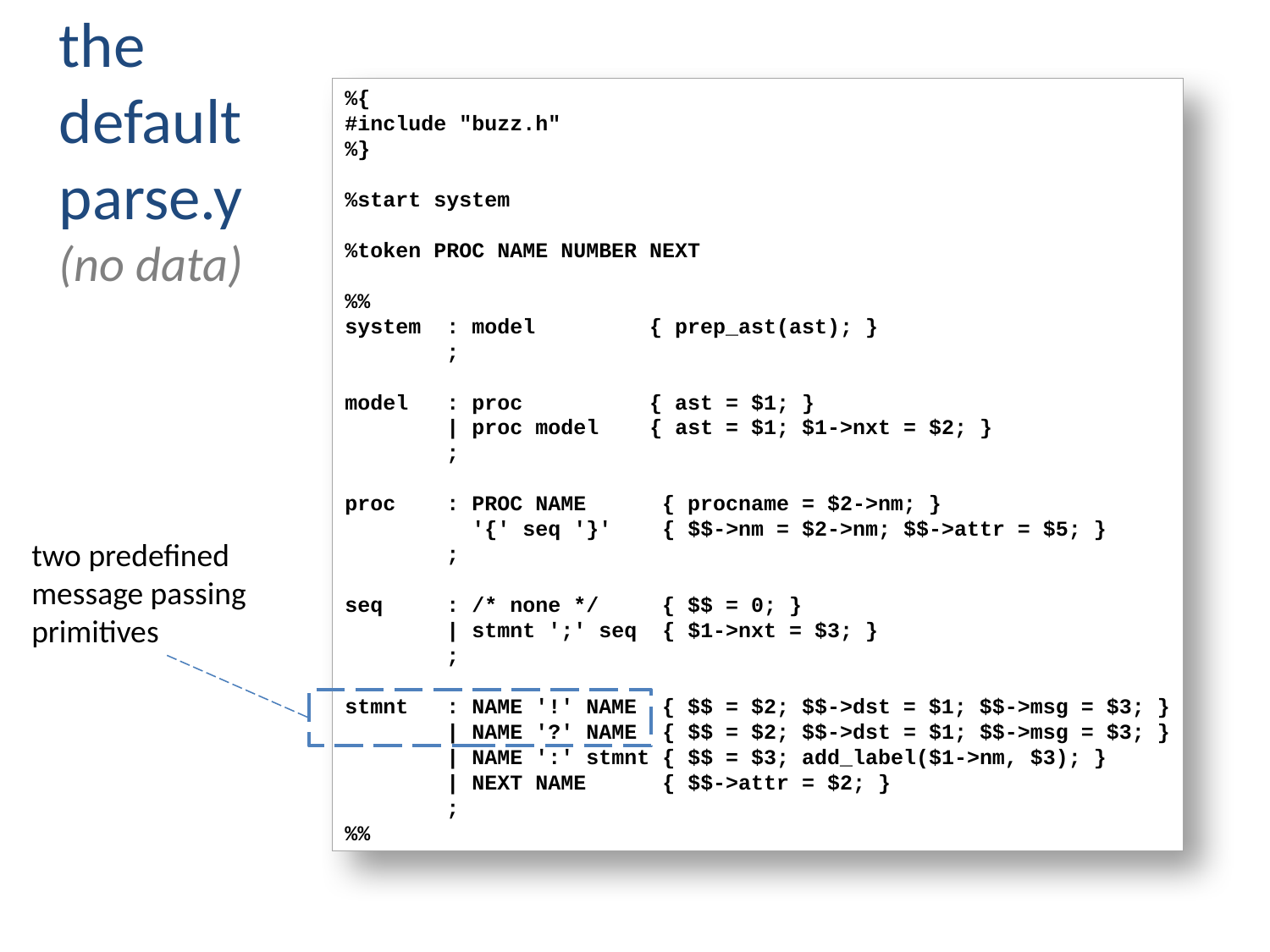

# the default parse.y (no data)
%{
#include "buzz.h"
%}

%start system

%token PROC NAME NUMBER NEXT

%%
system  : model         { prep_ast(ast); }
        ;

model   : proc          { ast = $1; }
        | proc model    { ast = $1; $1->nxt = $2; }
        ;

proc    : PROC NAME      { procname = $2->nm; }
          '{' seq '}'    { $$->nm = $2->nm; $$->attr = $5; }
        ;

seq     : /* none */     { $$ = 0; }
        | stmnt ';' seq  { $1->nxt = $3; }
        ;

stmnt   : NAME '!' NAME  { $$ = $2; $$->dst = $1; $$->msg = $3; }
        | NAME '?' NAME  { $$ = $2; $$->dst = $1; $$->msg = $3; }
        | NAME ':' stmnt { $$ = $3; add_label($1->nm, $3); }
        | NEXT NAME      { $$->attr = $2; }
        ;
%%
two predefined message passing primitives